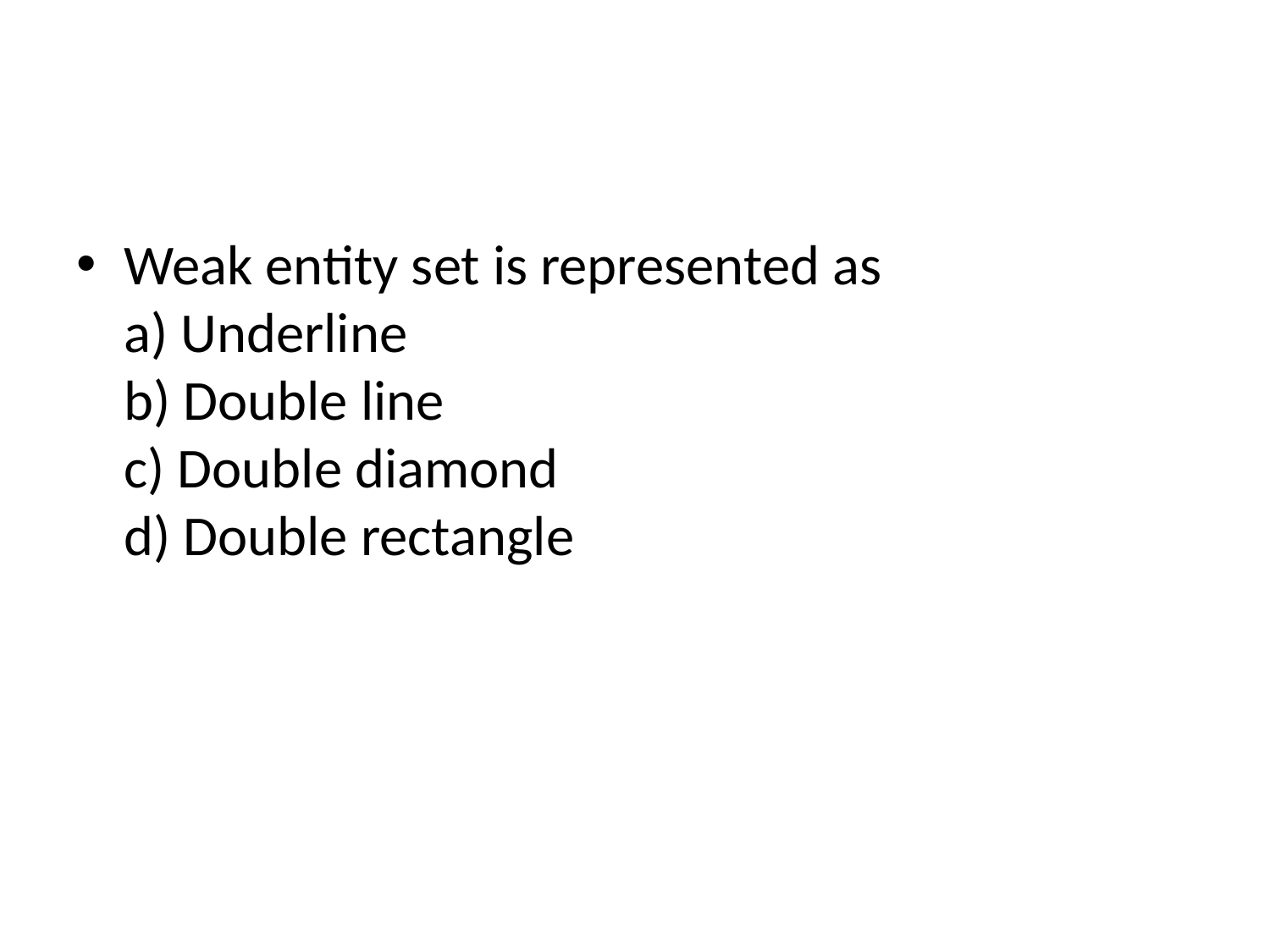

#
Weak entity set is represented as
a) Underline
b) Double line
c) Double diamond
d) Double rectangle